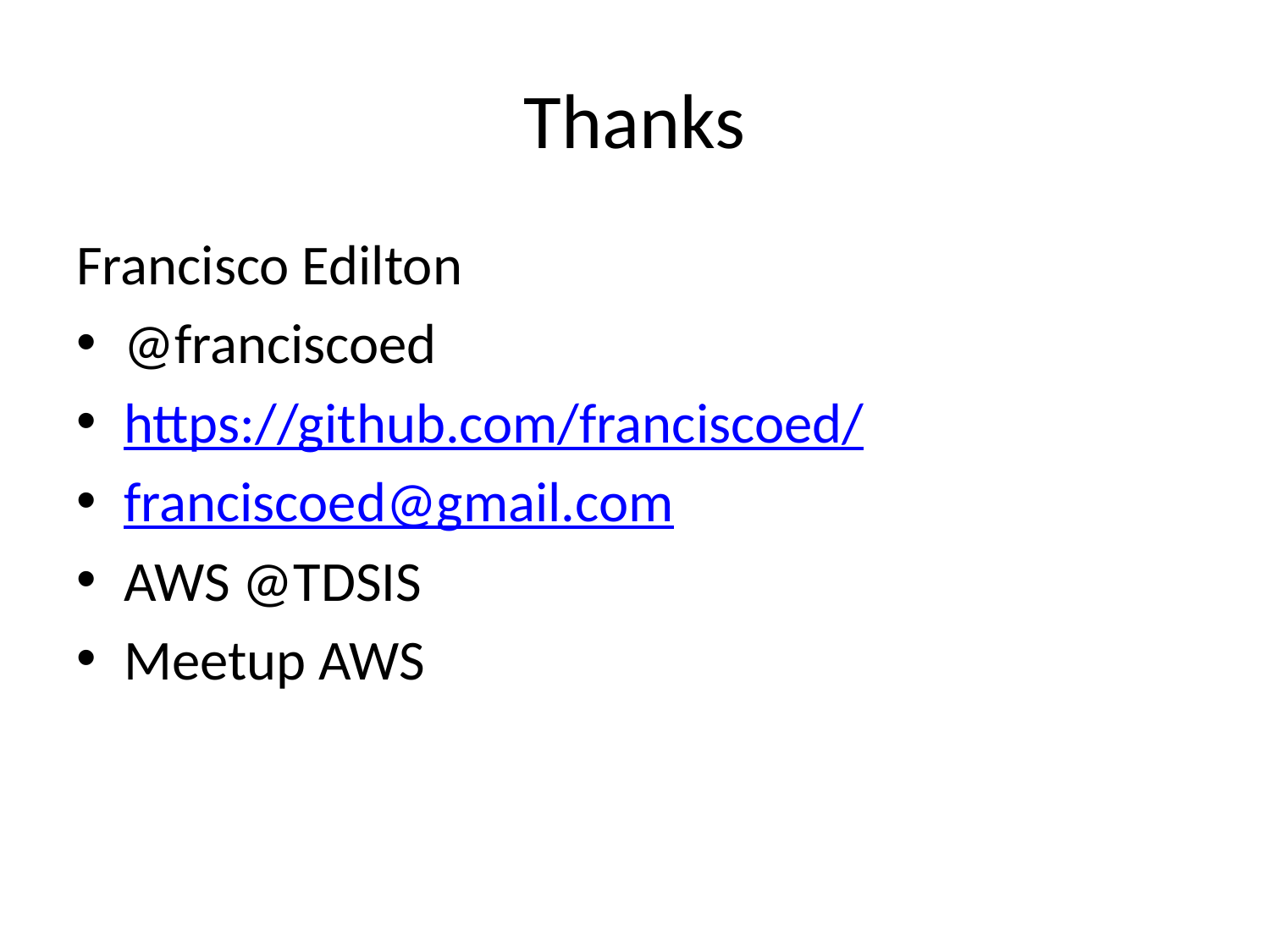

# Thanks

Francisco Edilton
@franciscoed
https://github.com/franciscoed/
franciscoed@gmail.com
AWS @TDSIS
Meetup AWS